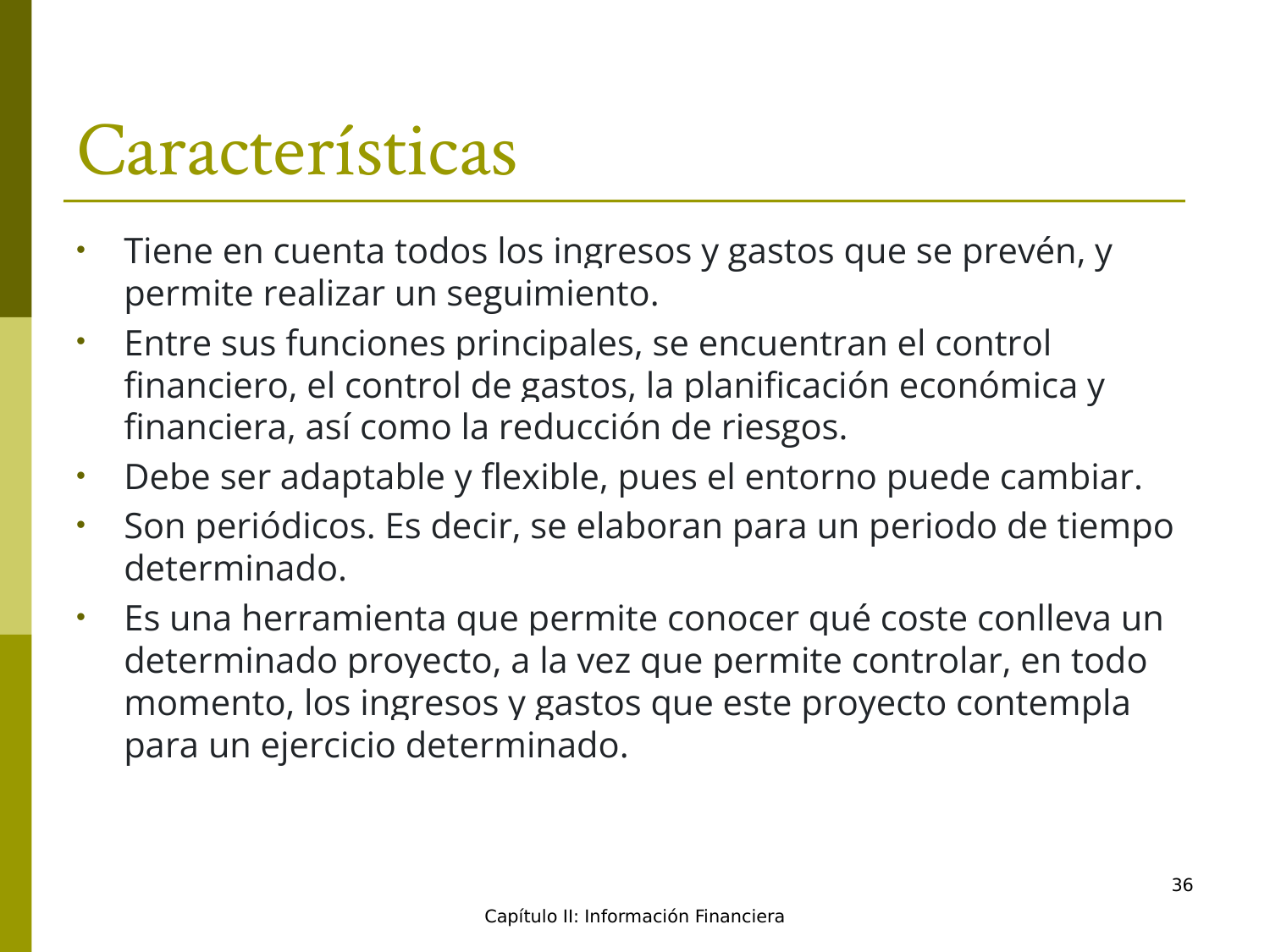

# Características
Tiene en cuenta todos los ingresos y gastos que se prevén, y permite realizar un seguimiento.
Entre sus funciones principales, se encuentran el control financiero, el control de gastos, la planificación económica y financiera, así como la reducción de riesgos.
Debe ser adaptable y flexible, pues el entorno puede cambiar.
Son periódicos. Es decir, se elaboran para un periodo de tiempo determinado.
Es una herramienta que permite conocer qué coste conlleva un determinado proyecto, a la vez que permite controlar, en todo momento, los ingresos y gastos que este proyecto contempla para un ejercicio determinado.

36
Capítulo II: Información Financiera